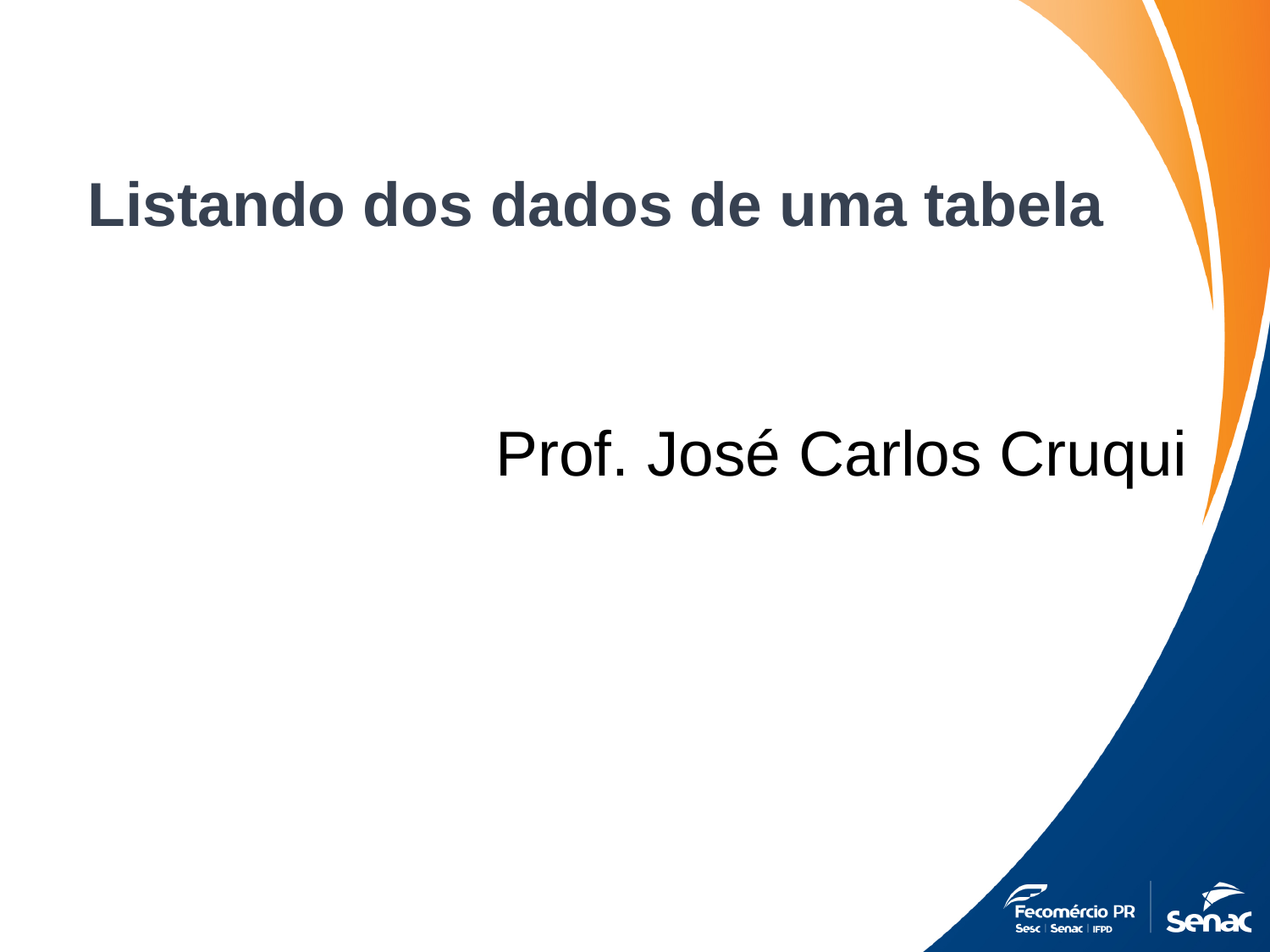

Listando dos dados de uma tabela
Prof. José Carlos Cruqui